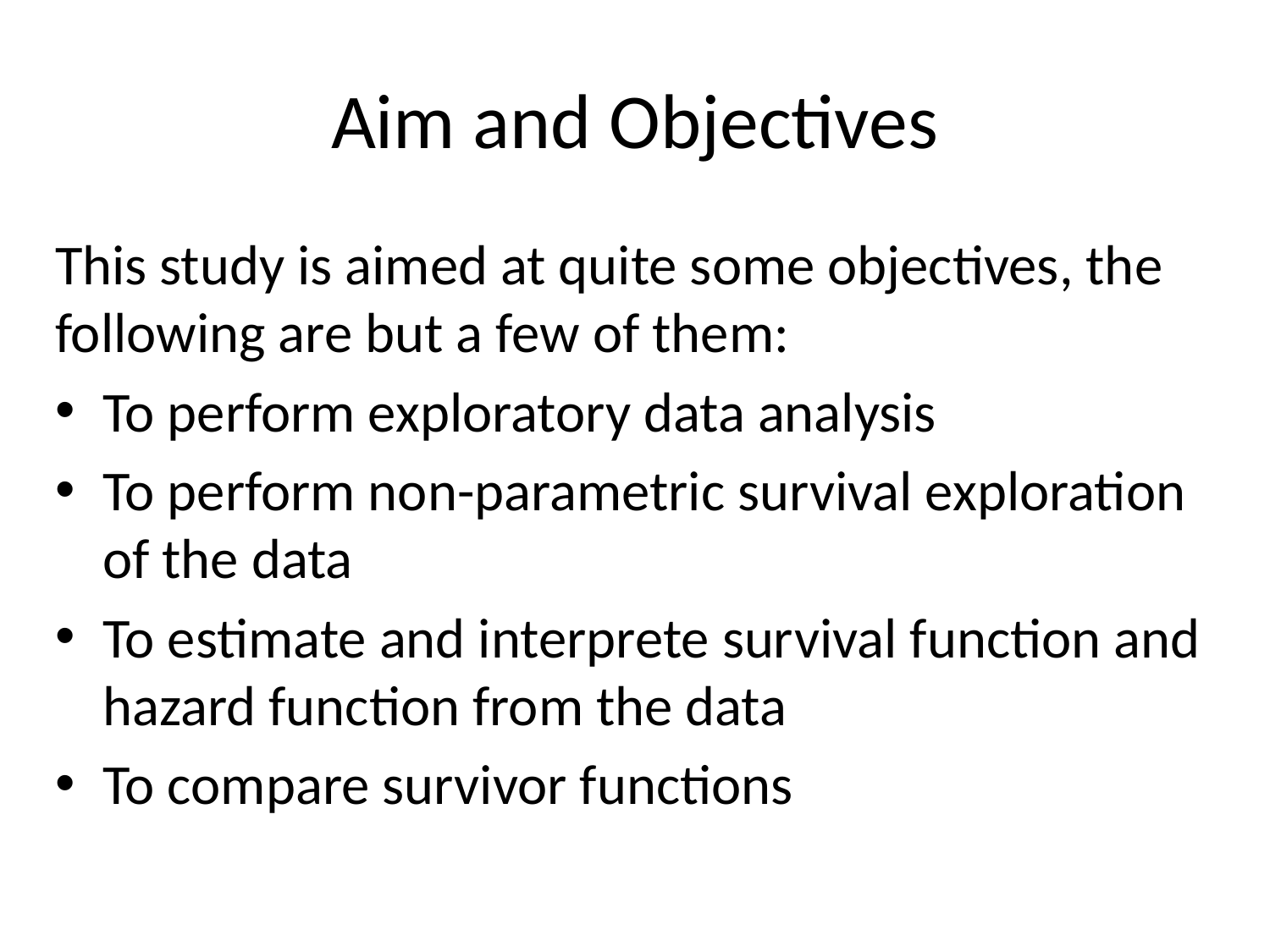

# Aim and Objectives
This study is aimed at quite some objectives, the following are but a few of them:
To perform exploratory data analysis
To perform non-parametric survival exploration of the data
To estimate and interprete survival function and hazard function from the data
To compare survivor functions